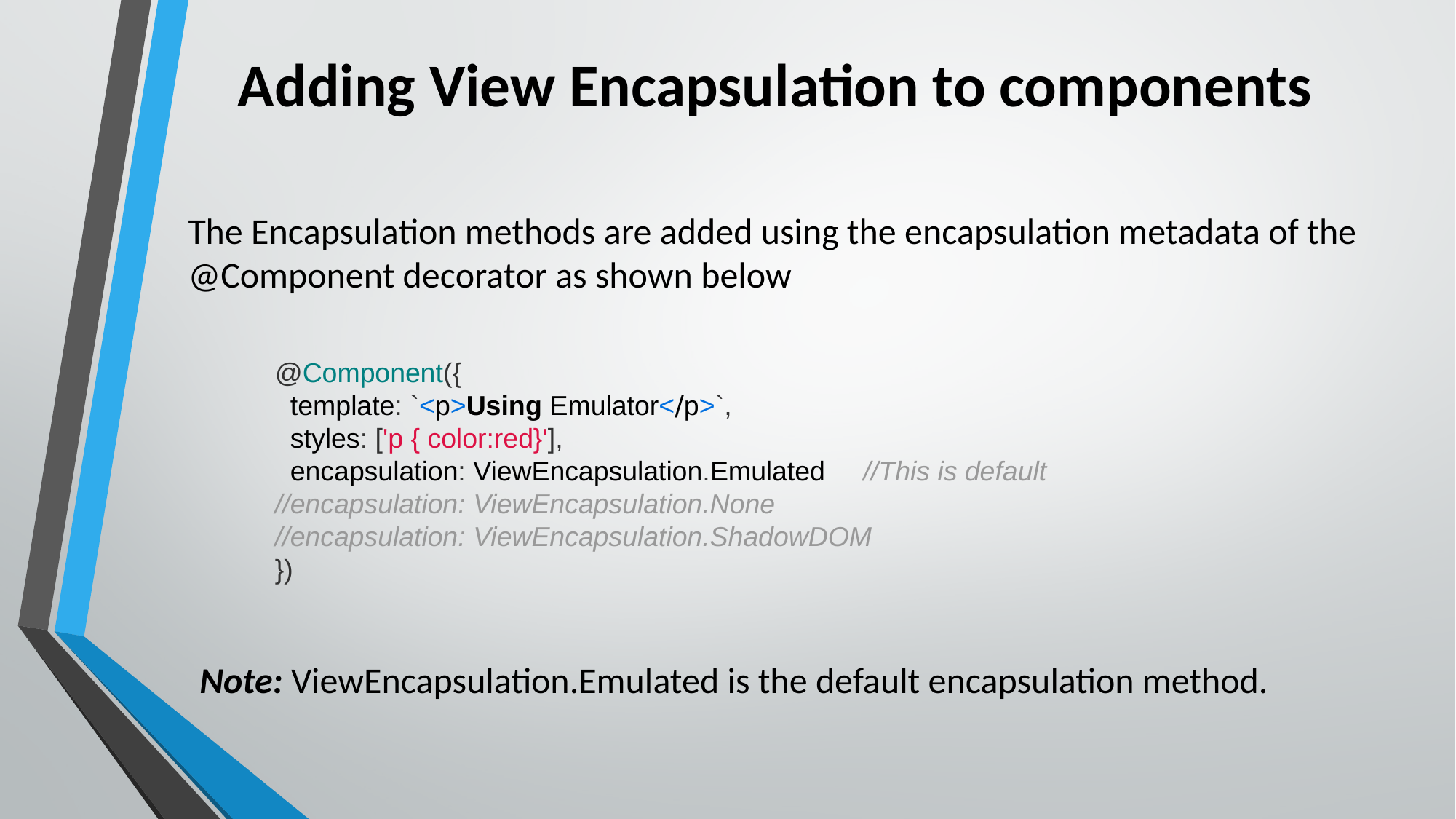

# Adding View Encapsulation to components
The Encapsulation methods are added using the encapsulation metadata of the @Component decorator as shown below
@Component({
  template: `<p>Using Emulator</p>`,
  styles: ['p { color:red}'],
  encapsulation: ViewEncapsulation.Emulated     //This is default
//encapsulation: ViewEncapsulation.None
//encapsulation: ViewEncapsulation.ShadowDOM
})

Note: ViewEncapsulation.Emulated is the default encapsulation method.